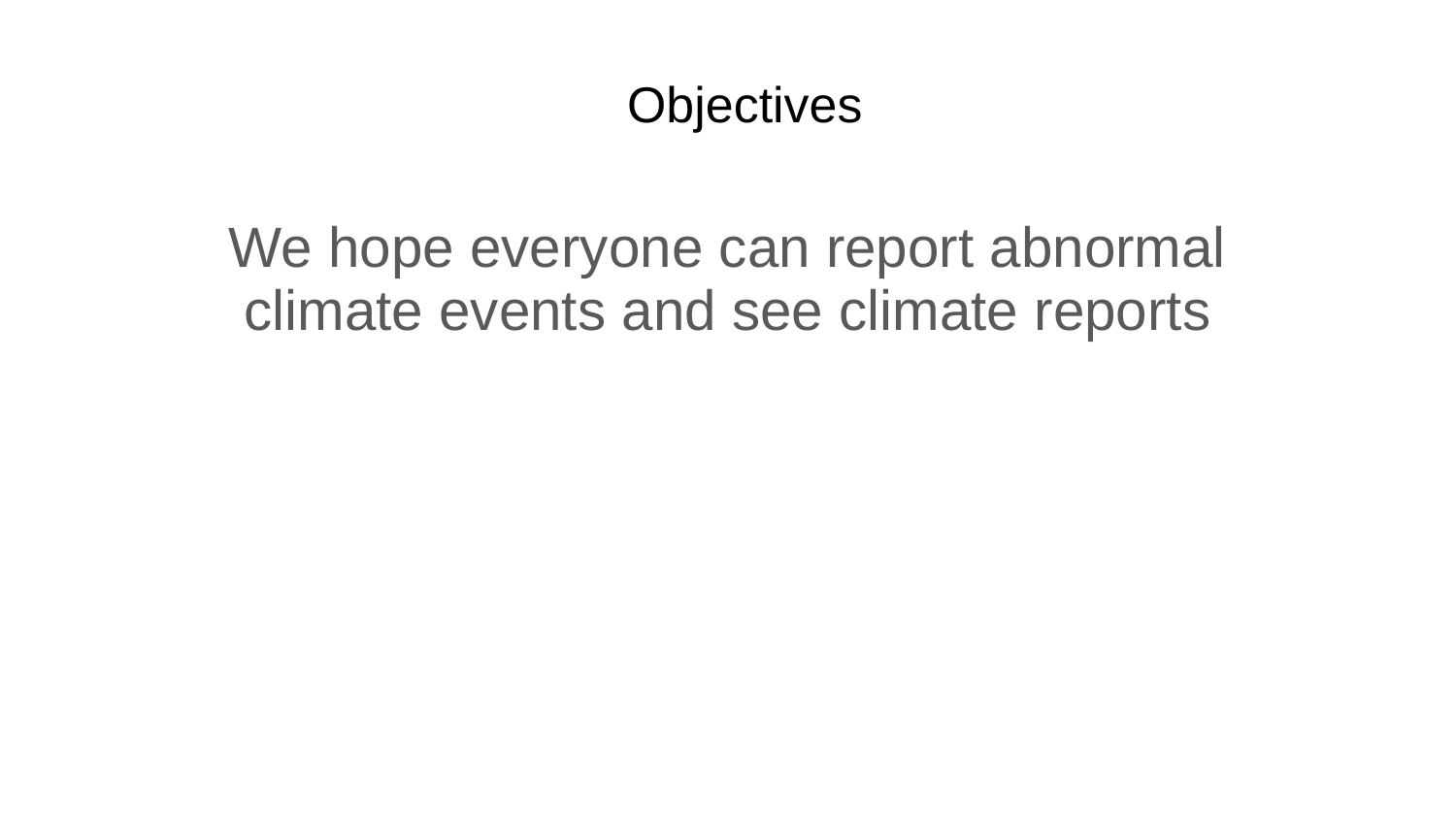

# Objectives
We hope everyone can report abnormal climate events and see climate reports